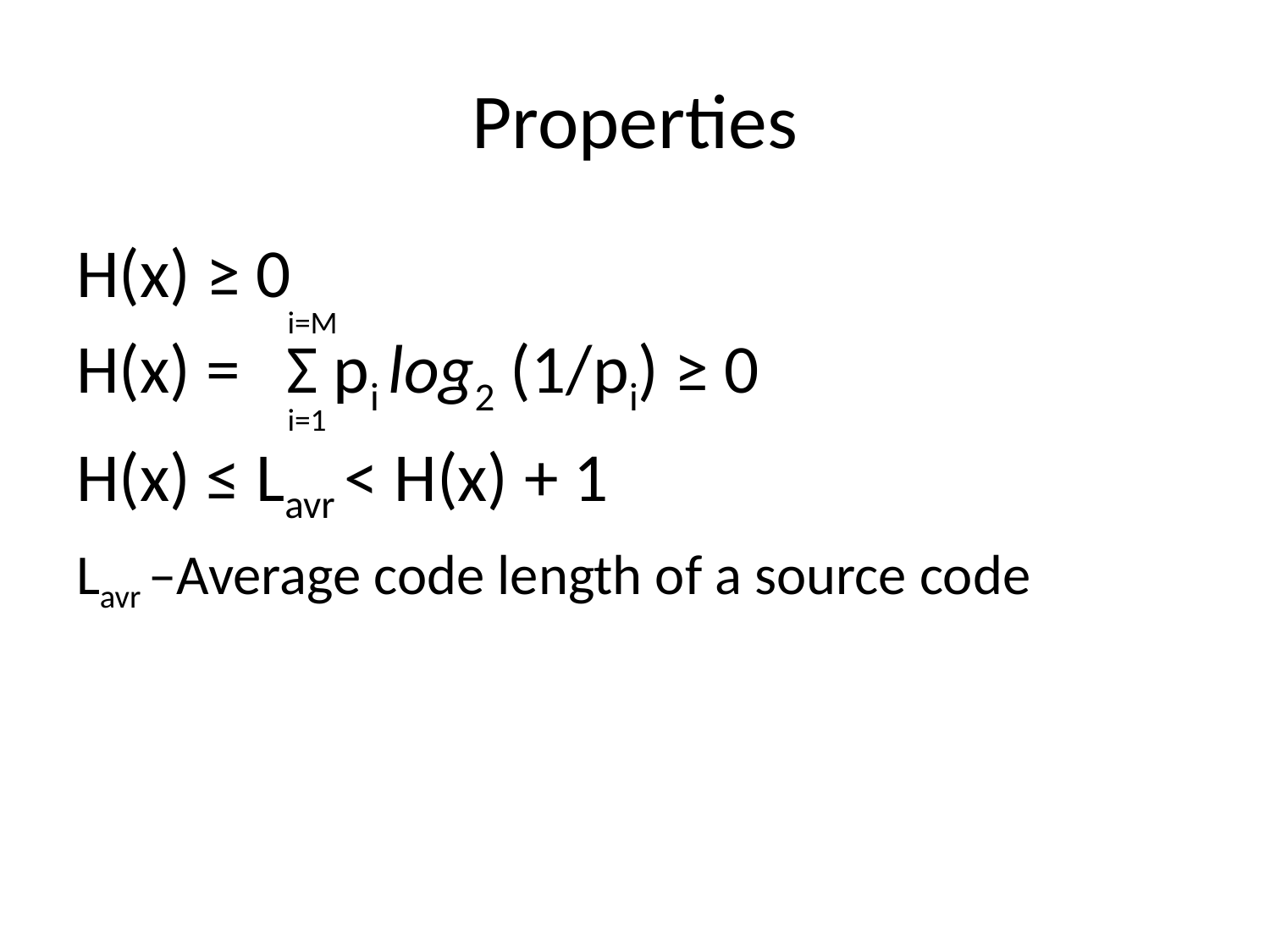

# Properties
H(x) ≥ 0
H(x) =   Σ pi log2 (1/pi) ≥ 0
H(x) ≤ Lavr < H(x) + 1
Lavr –Average code length of a source code

i=M
i=1